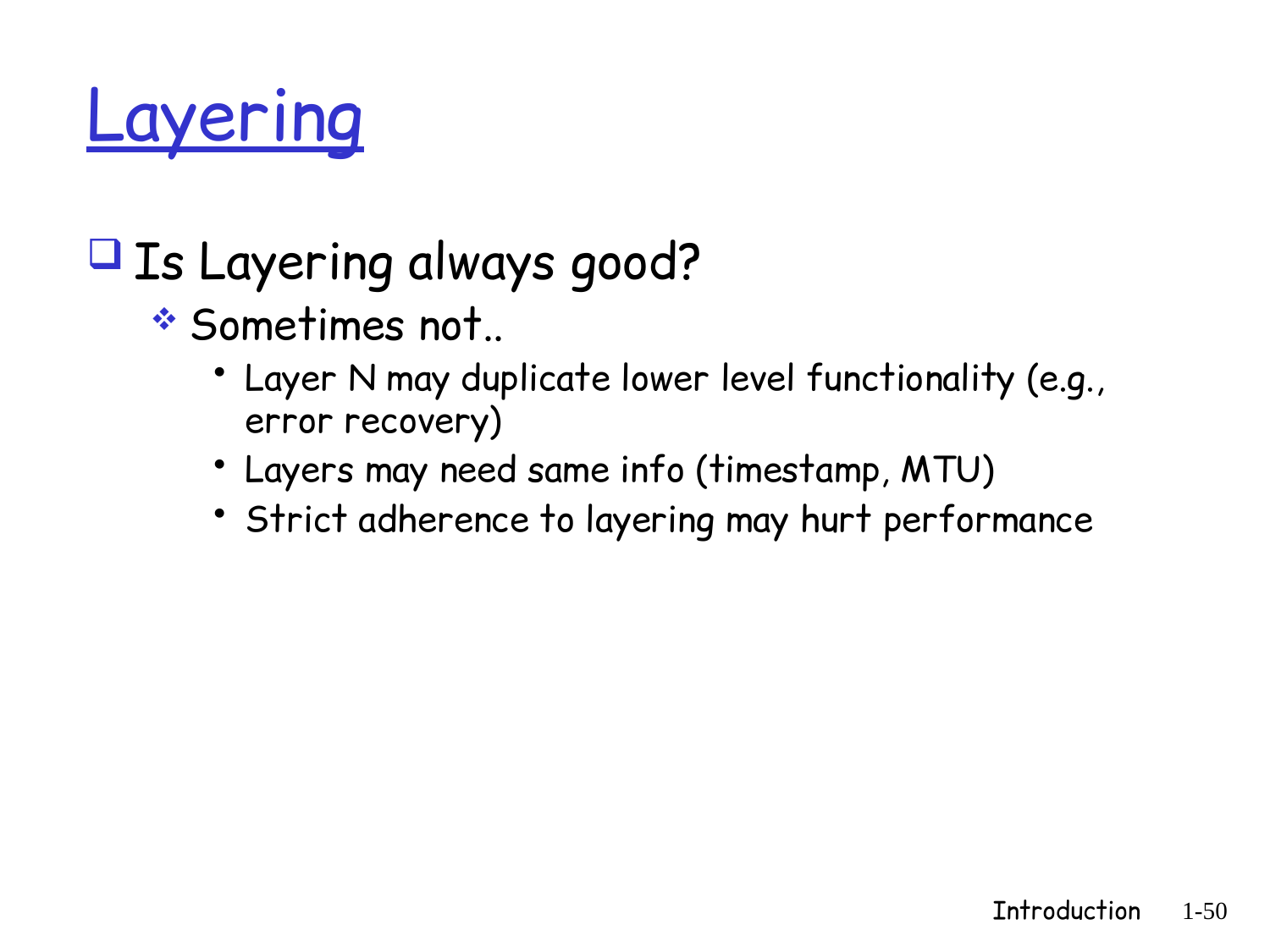

# Layering
Is Layering always good?
Sometimes not..
Layer N may duplicate lower level functionality (e.g., error recovery)
Layers may need same info (timestamp, MTU)
Strict adherence to layering may hurt performance
 Introduction
1-50